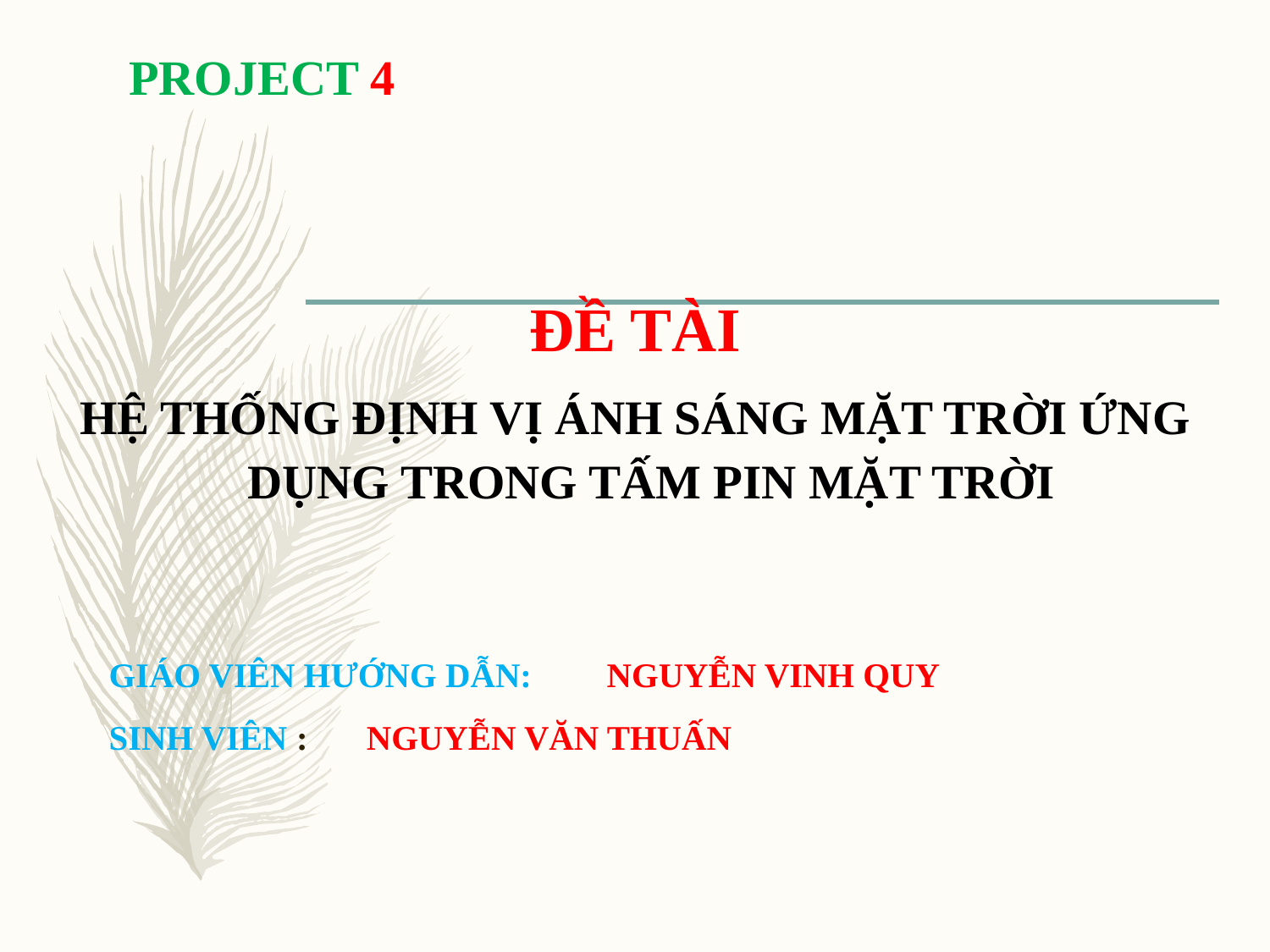

# Project 4
Đề Tài
Hệ thống định vị ánh sáng mặt trời ứng dụng trong tấm pin mặt trời

			Giáo viên hướng dẫn: 	Nguyễn vinh quy
			Sinh viên :			 nguyễn văn thuấn